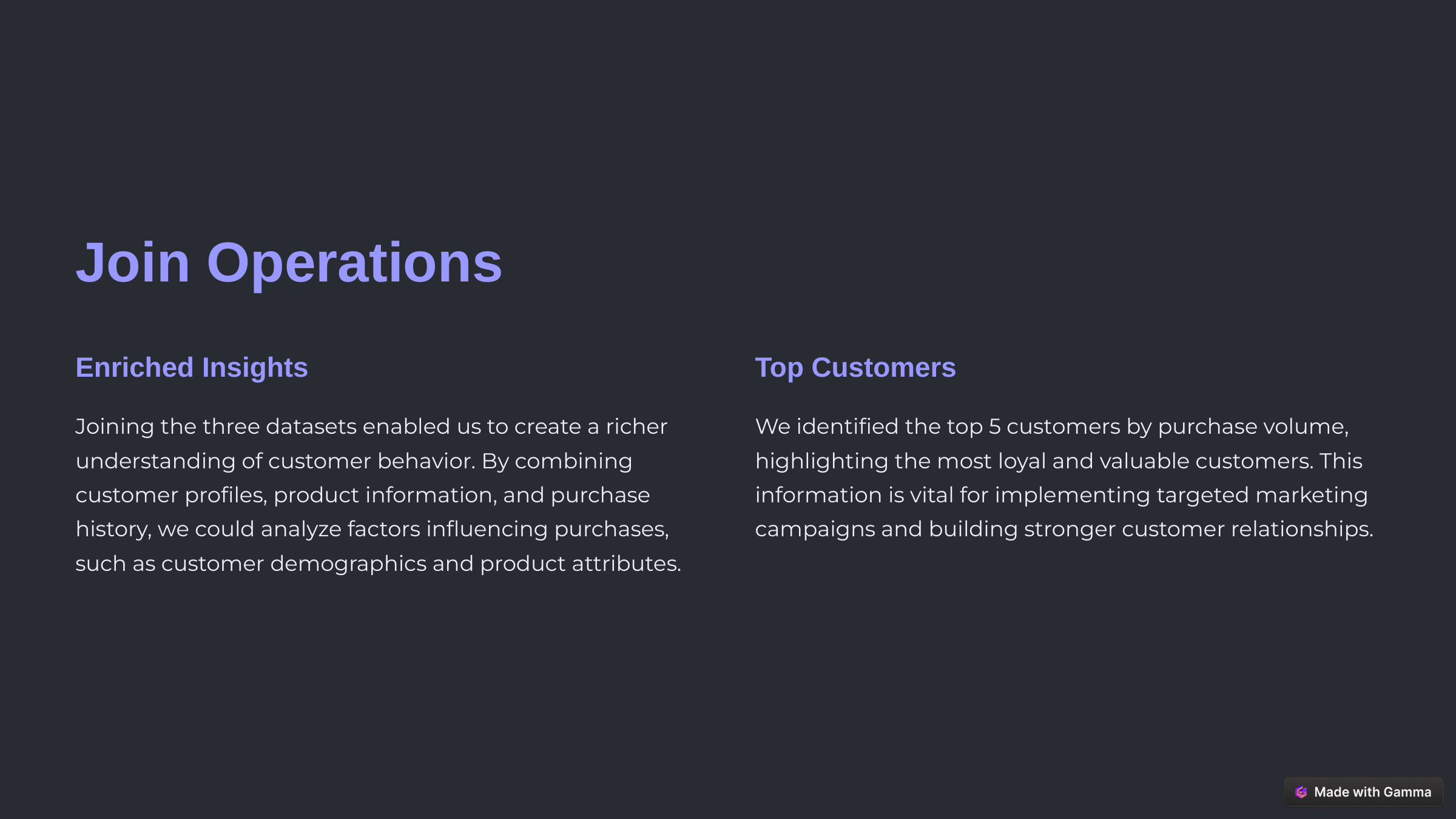

Join Operations
Enriched Insights
Top Customers
Joining the three datasets enabled us to create a richer understanding of customer behavior. By combining customer profiles, product information, and purchase history, we could analyze factors influencing purchases, such as customer demographics and product attributes.
We identified the top 5 customers by purchase volume, highlighting the most loyal and valuable customers. This information is vital for implementing targeted marketing campaigns and building stronger customer relationships.